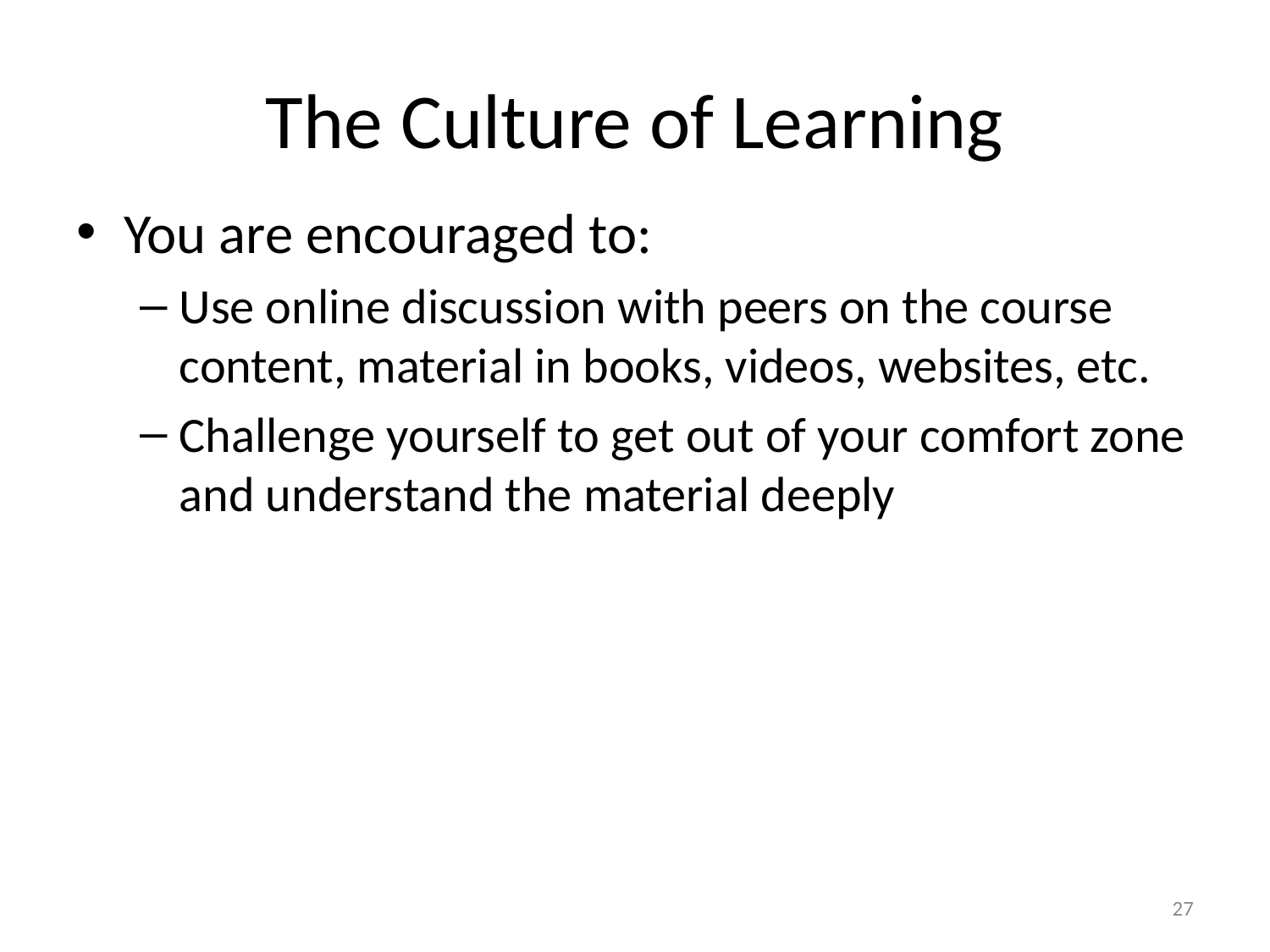

# The Culture of Learning
You are encouraged to:
Use online discussion with peers on the course content, material in books, videos, websites, etc.
Challenge yourself to get out of your comfort zone and understand the material deeply
27